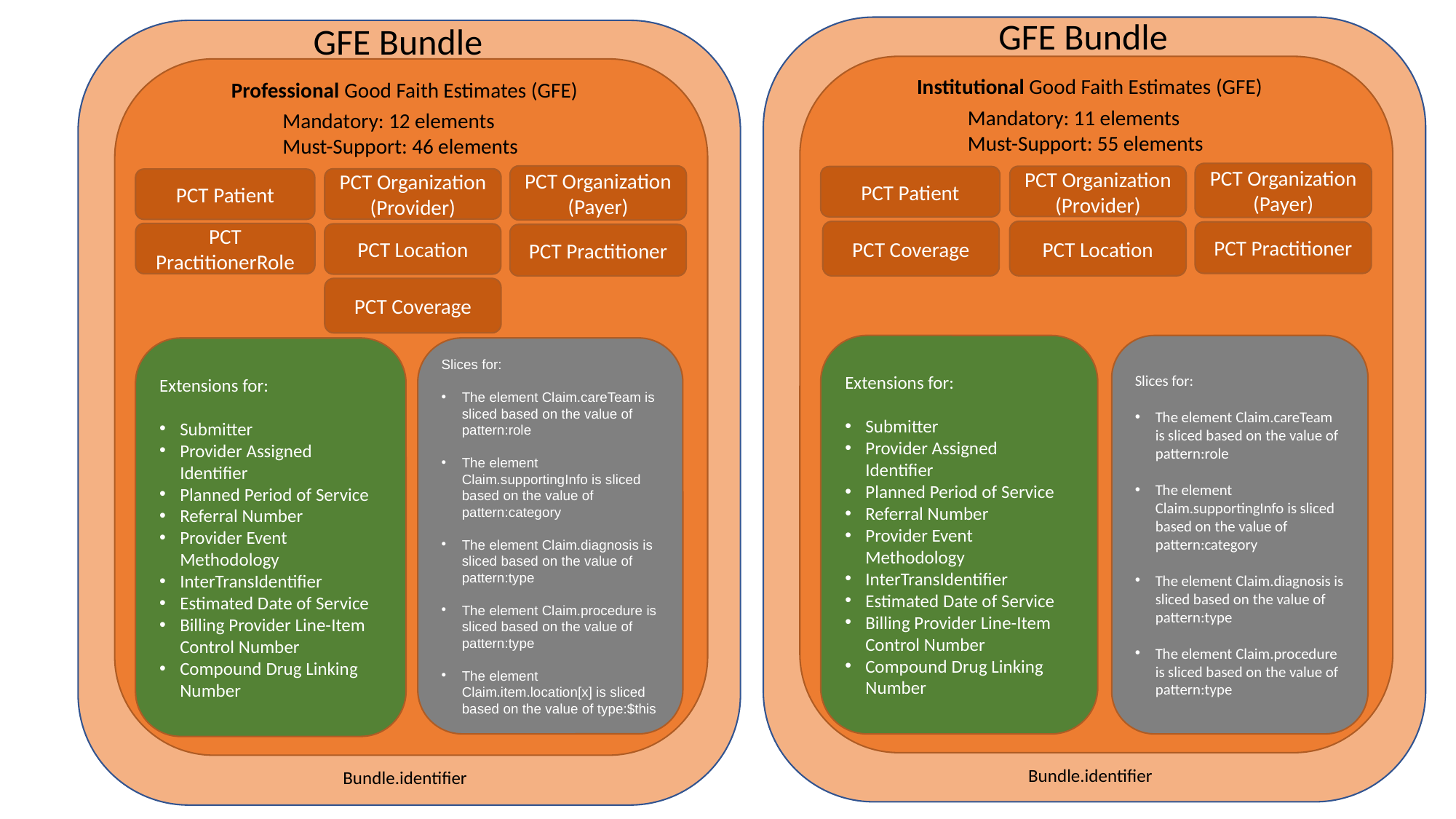

GFE Bundle
GFE Bundle

Institutional Good Faith Estimates (GFE)
Professional Good Faith Estimates (GFE)
Mandatory: 11 elements
Must-Support: 55 elements
Mandatory: 12 elements
Must-Support: 46 elements
PCT Organization (Payer)
PCT Organization (Payer)
PCT Organization (Provider)
PCT Patient
PCT Organization (Provider)
PCT Patient
PCT Location
PCT Coverage
PCT Practitioner
PCT PractitionerRole
PCT Location
PCT Practitioner
PCT Coverage
Extensions for:

Submitter
Provider Assigned Identifier
Planned Period of Service
Referral Number
Provider Event Methodology
InterTransIdentifier
Estimated Date of Service
Billing Provider Line-Item Control Number
Compound Drug Linking Number
Slices for:

The element Claim.careTeam is sliced based on the value of pattern:role

The element Claim.supportingInfo is sliced based on the value of pattern:category

The element Claim.diagnosis is sliced based on the value of pattern:type

The element Claim.procedure is sliced based on the value of pattern:type
Extensions for:

Submitter
Provider Assigned Identifier
Planned Period of Service
Referral Number
Provider Event Methodology
InterTransIdentifier
Estimated Date of Service
Billing Provider Line-Item Control Number
Compound Drug Linking Number
Slices for:

The element Claim.careTeam is sliced based on the value of pattern:role

The element Claim.supportingInfo is sliced based on the value of pattern:category

The element Claim.diagnosis is sliced based on the value of pattern:type

The element Claim.procedure is sliced based on the value of pattern:type

The element Claim.item.location[x] is sliced based on the value of type:$this
Bundle.identifier
Bundle.identifier